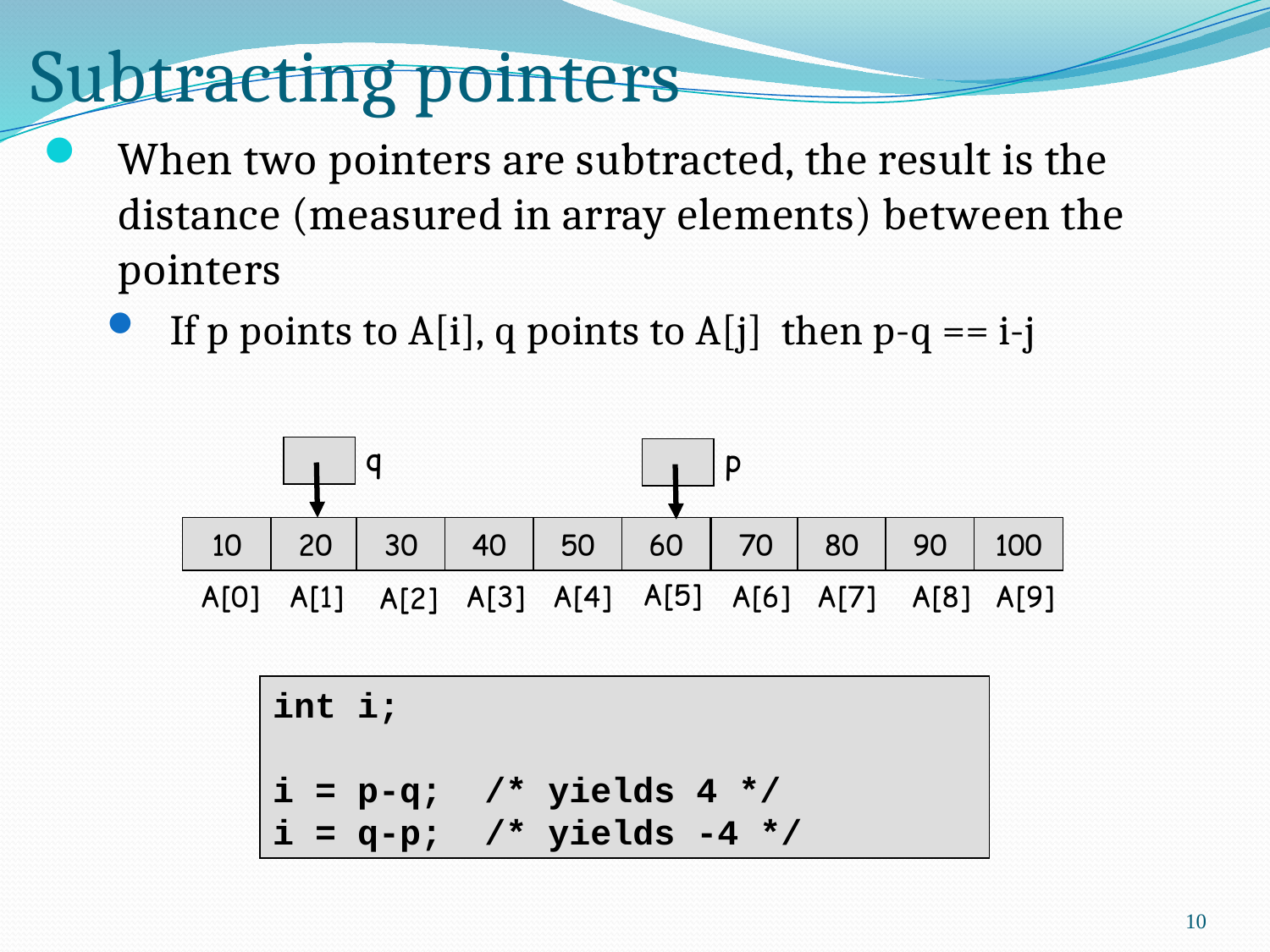

# Subtracting pointers
When two pointers are subtracted, the result is the distance (measured in array elements) between the pointers
If p points to A[i], q points to A[j]  then p-q == i-j
q

p

10
20
30
40
50
60
70
80
90
100
A[5]
A[0]
A[1]
A[3]
A[4]
A[6]
A[7]
A[8]
A[9]
A[2]
int i;

i = p-q;  /* yields 4 */
i = q-p;  /* yields -4 */
10